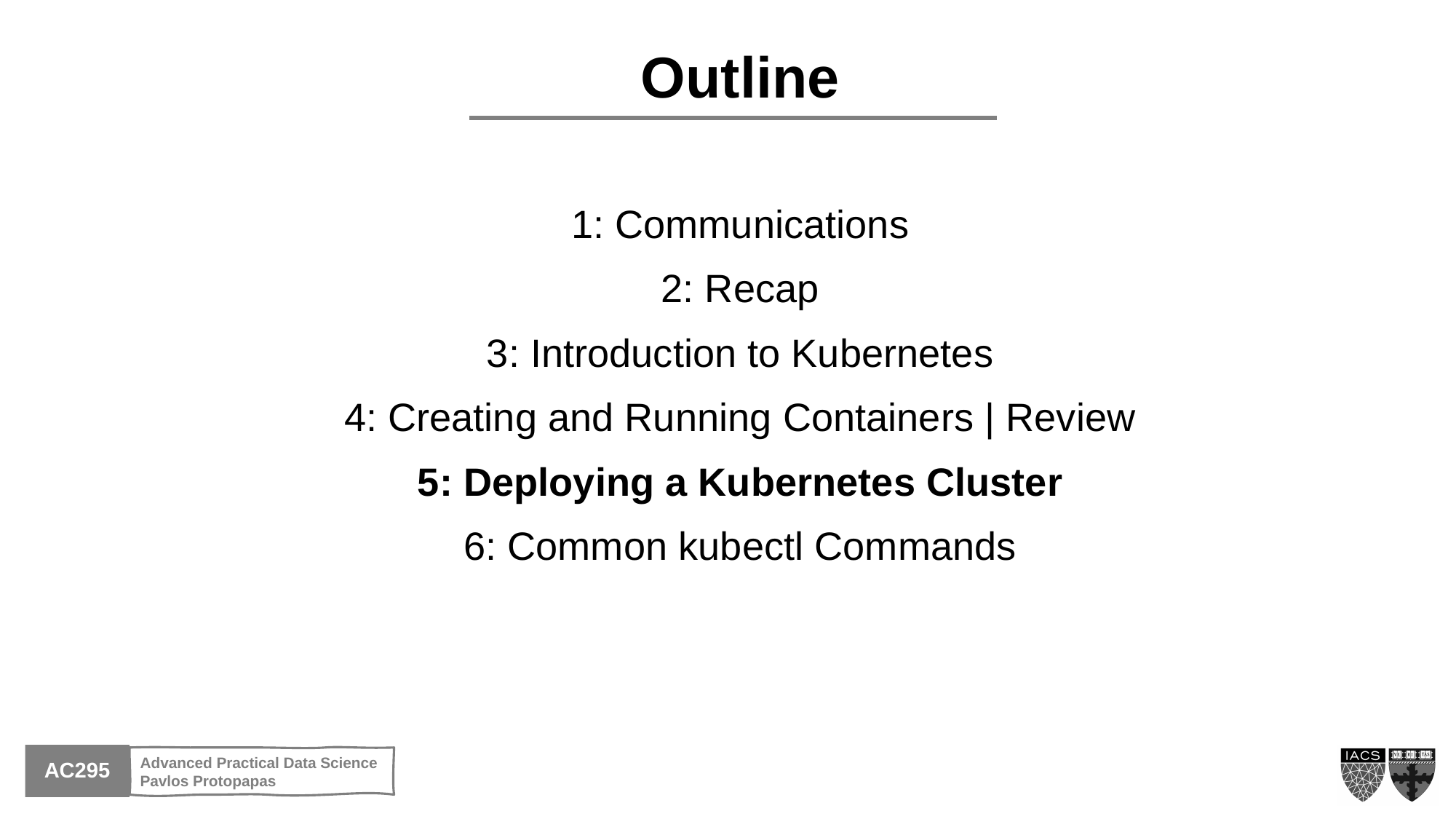

Outline
1: Communications
2: Recap
3: Introduction to Kubernetes
4: Creating and Running Containers | Review
5: Deploying a Kubernetes Cluster
6: Common kubectl Commands